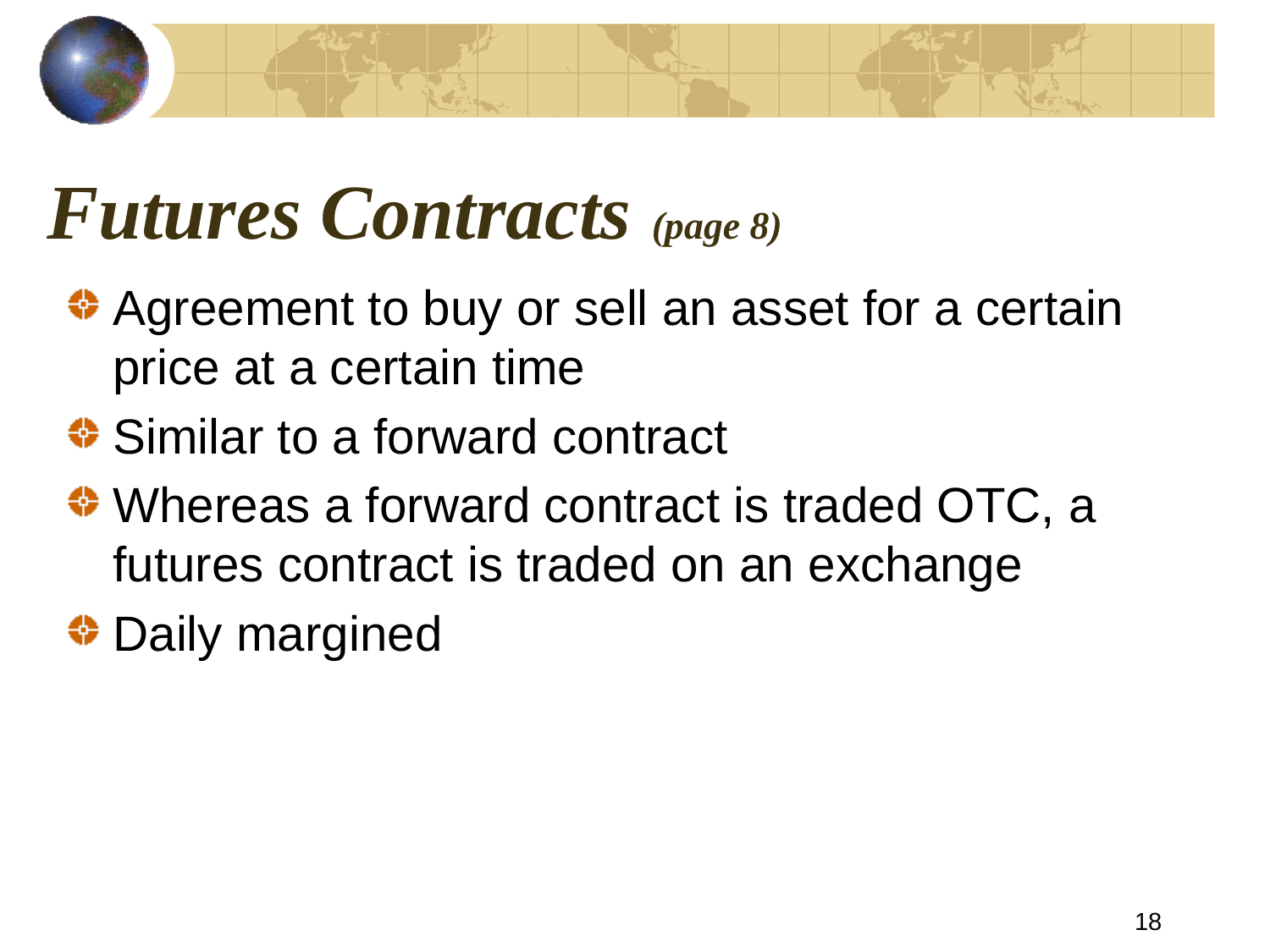

# Futures Contracts (page 8)
Agreement to buy or sell an asset for a certain price at a certain time
Similar to a forward contract
Whereas a forward contract is traded OTC, a futures contract is traded on an exchange
Daily margined
18